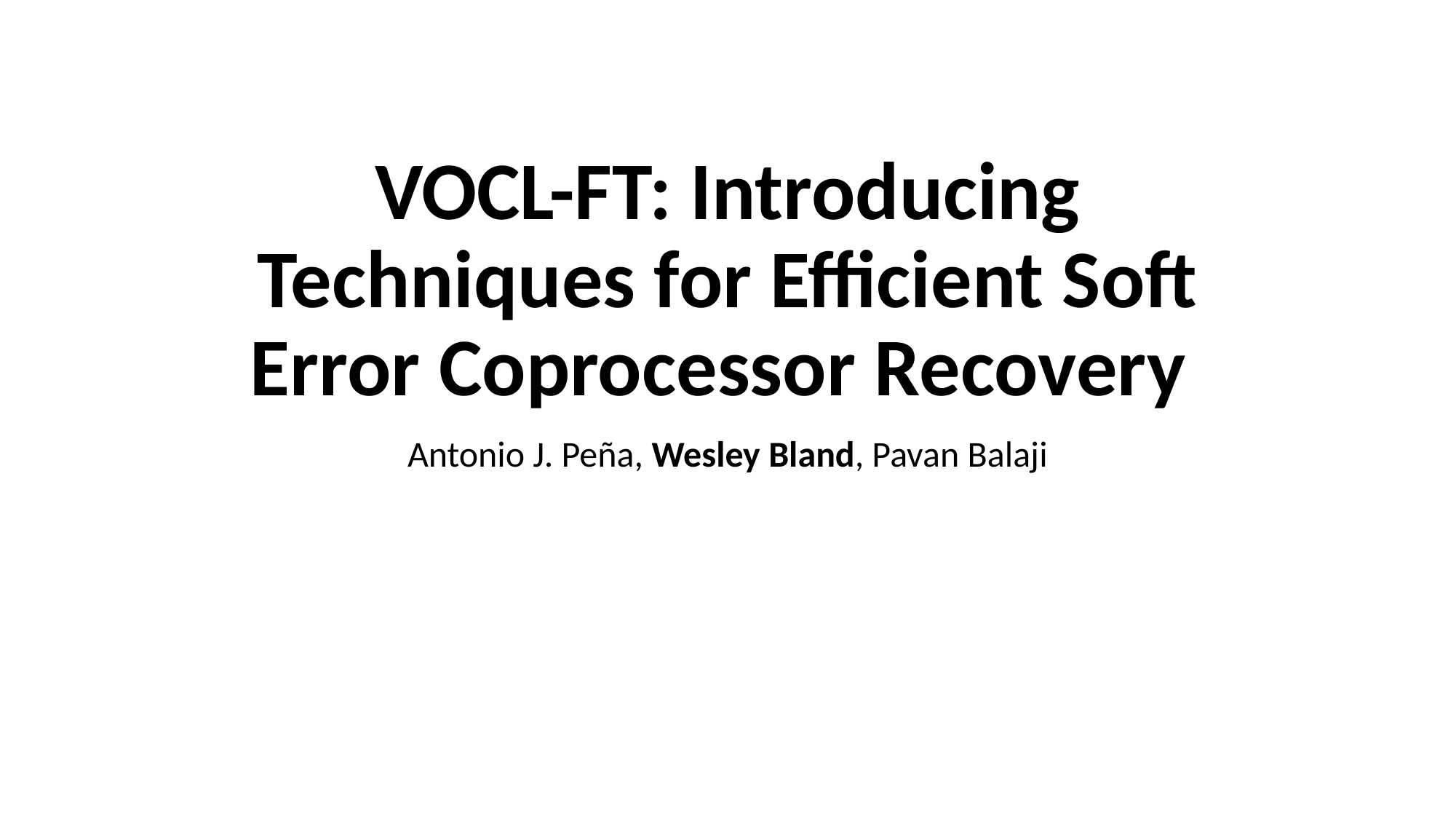

# VOCL-FT: Introducing Techniques for Efficient Soft Error Coprocessor Recovery
Antonio J. Peña, Wesley Bland, Pavan Balaji